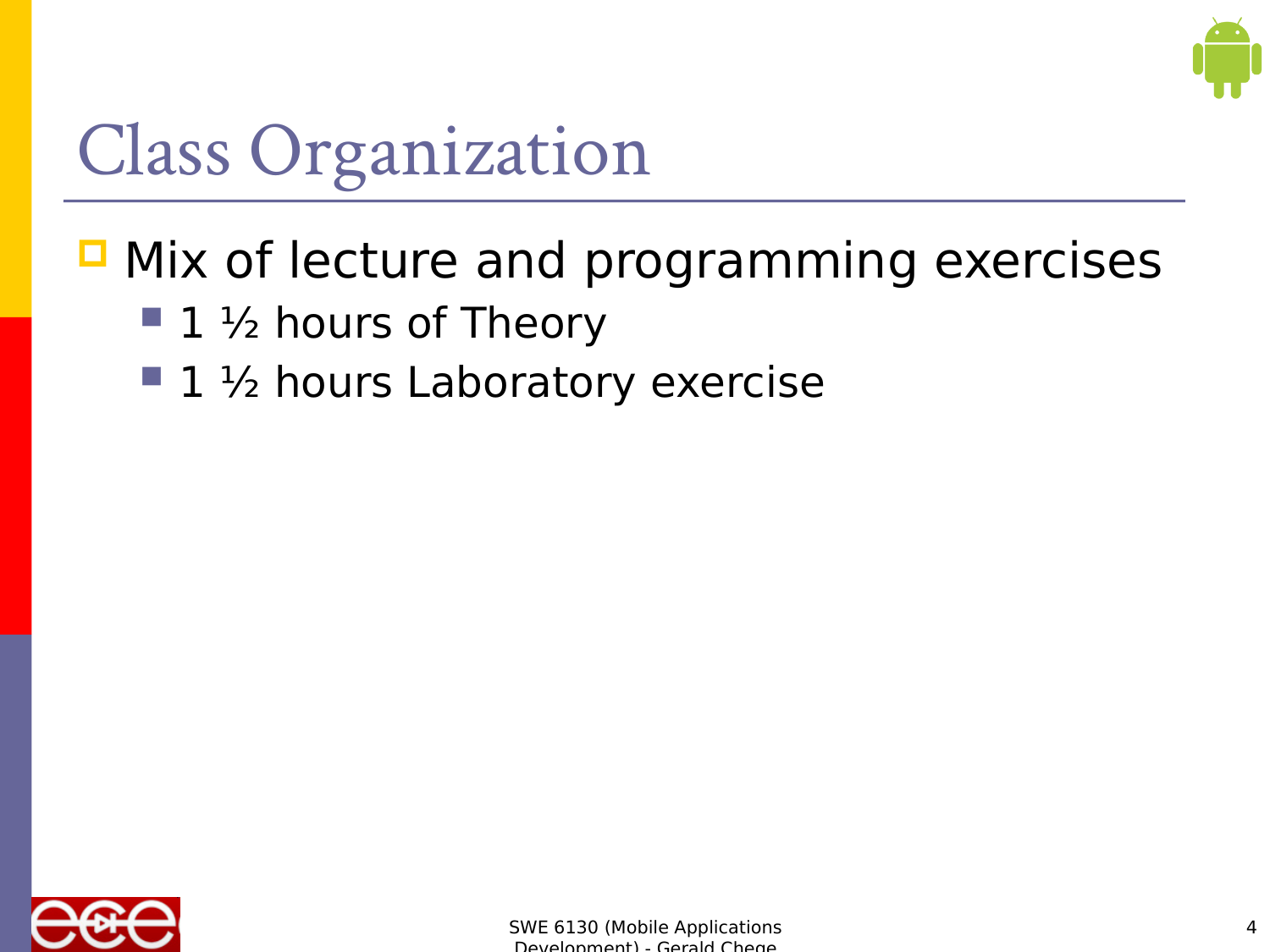

# Class Organization
Mix of lecture and programming exercises
1 ½ hours of Theory
1 ½ hours Laboratory exercise
SWE 6130 (Mobile Applications Development) - Gerald Chege
4